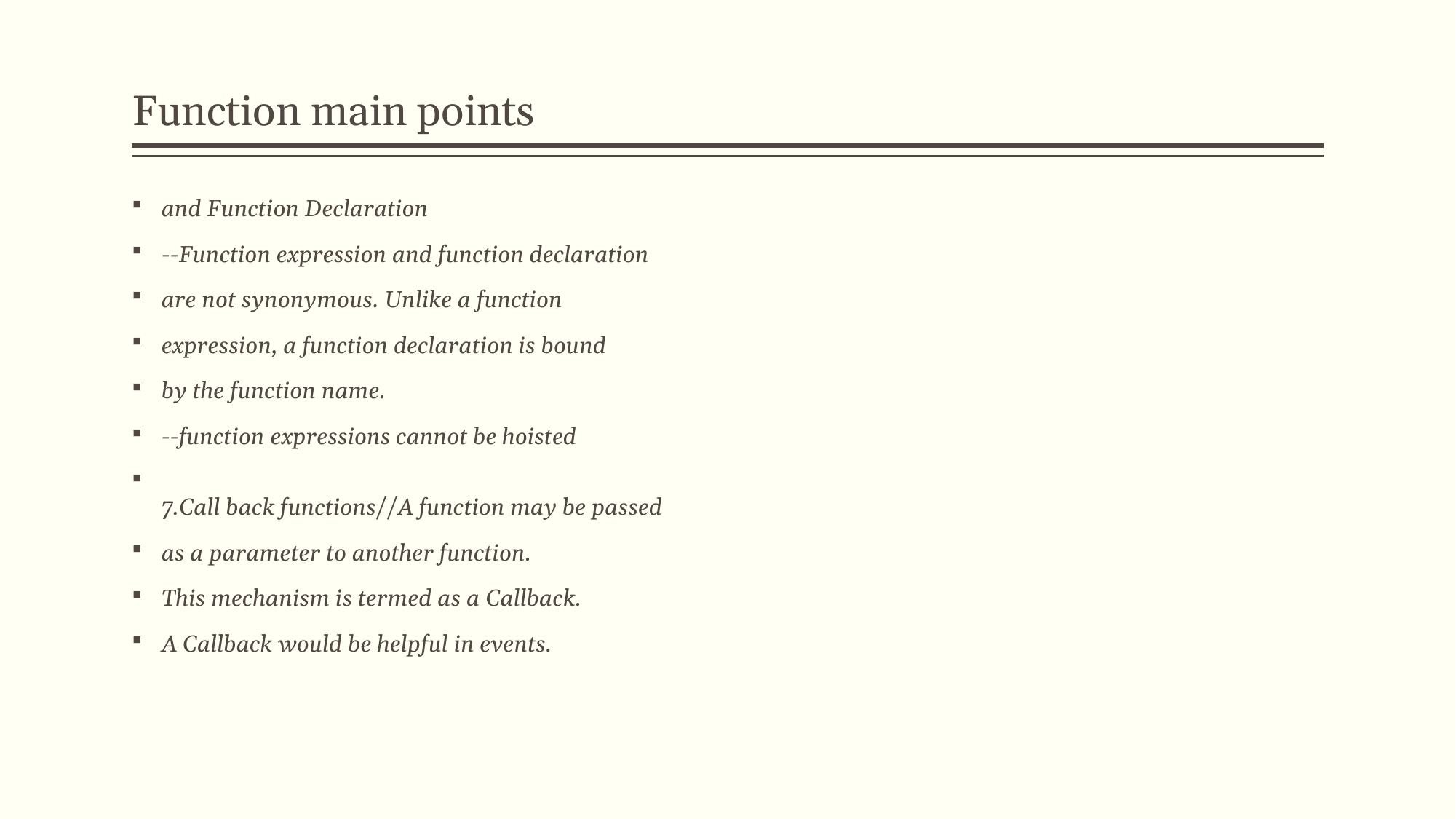

# Function main points
and Function Declaration
--Function expression and function declaration
are not synonymous. Unlike a function
expression, a function declaration is bound
by the function name.
--function expressions cannot be hoisted
7.Call back functions//A function may be passed
as a parameter to another function.
This mechanism is termed as a Callback.
A Callback would be helpful in events.